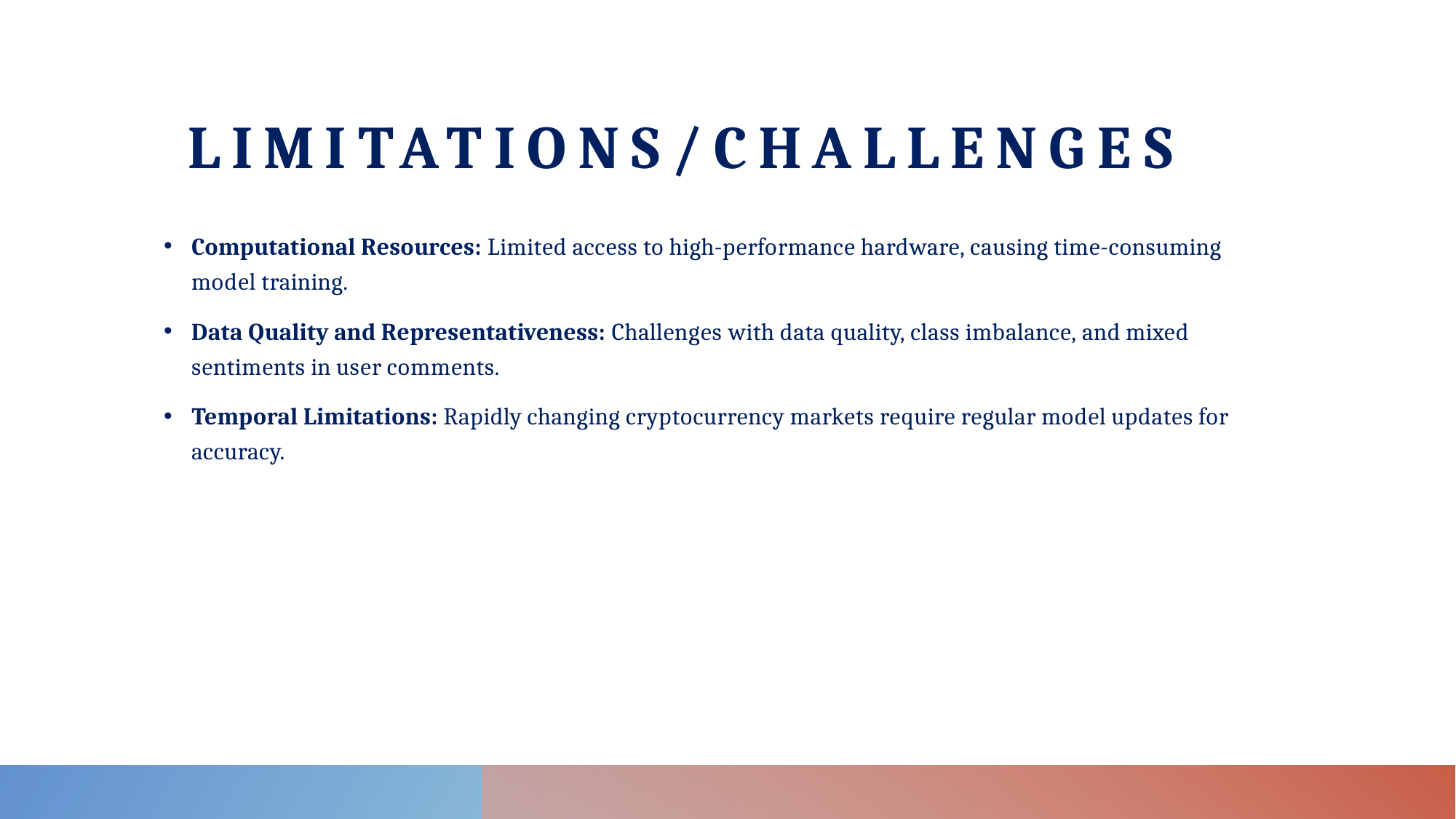

# limitations/challenges
Computational Resources: Limited access to high-performance hardware, causing time-consuming model training.
Data Quality and Representativeness: Challenges with data quality, class imbalance, and mixed sentiments in user comments.
Temporal Limitations: Rapidly changing cryptocurrency markets require regular model updates for accuracy.